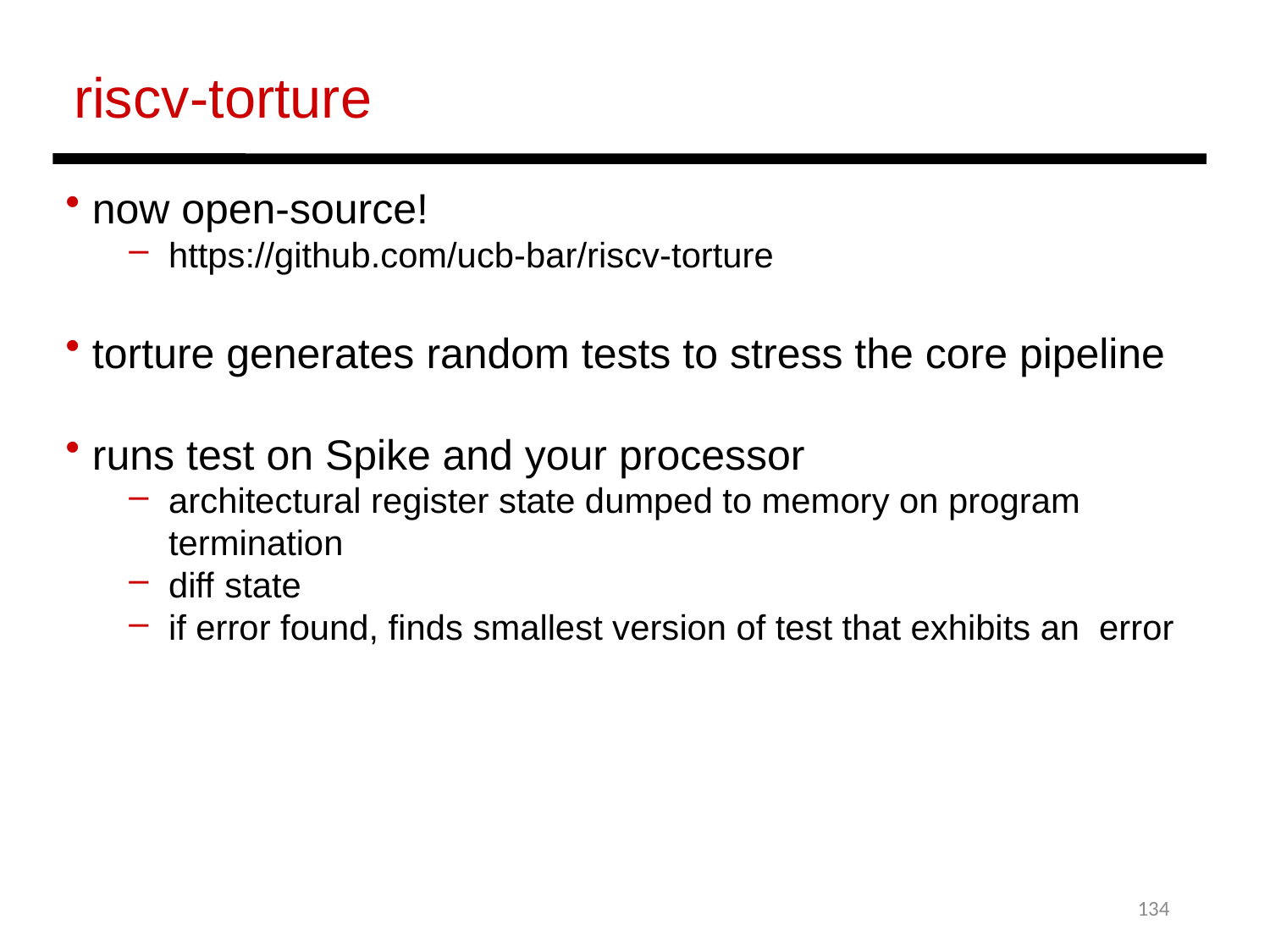

riscv-­torture

 now open-­source!
https://github.com/ucb-bar/riscv-torture

 torture generates random tests to stress the core pipeline

 runs test on Spike and your processor
architectural register state dumped to memory on program  termination
diﬀ state
if error found, ﬁnds smallest version of test that exhibits an  error
134